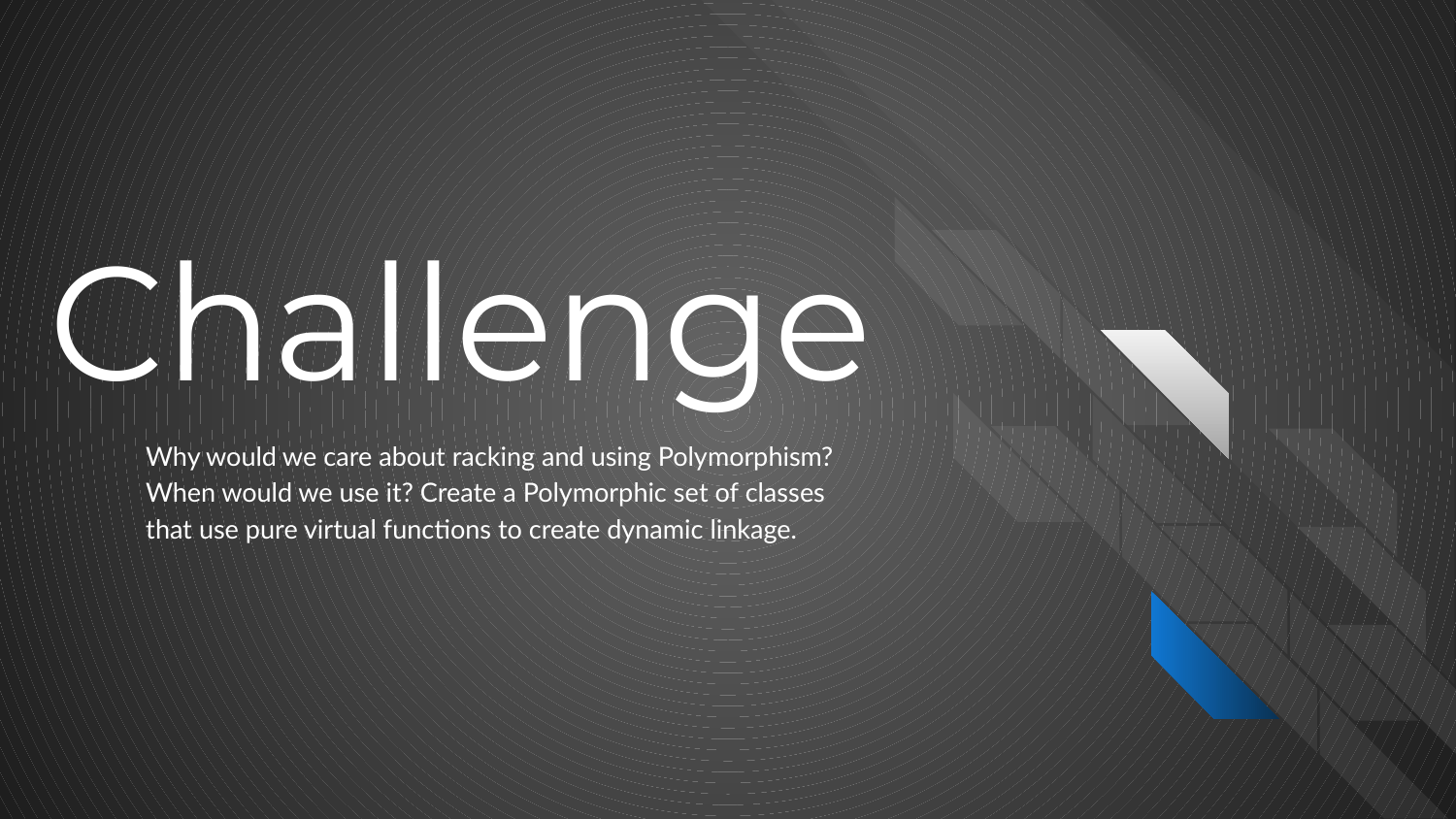

# Challenge
Why would we care about racking and using Polymorphism? When would we use it? Create a Polymorphic set of classes that use pure virtual functions to create dynamic linkage.